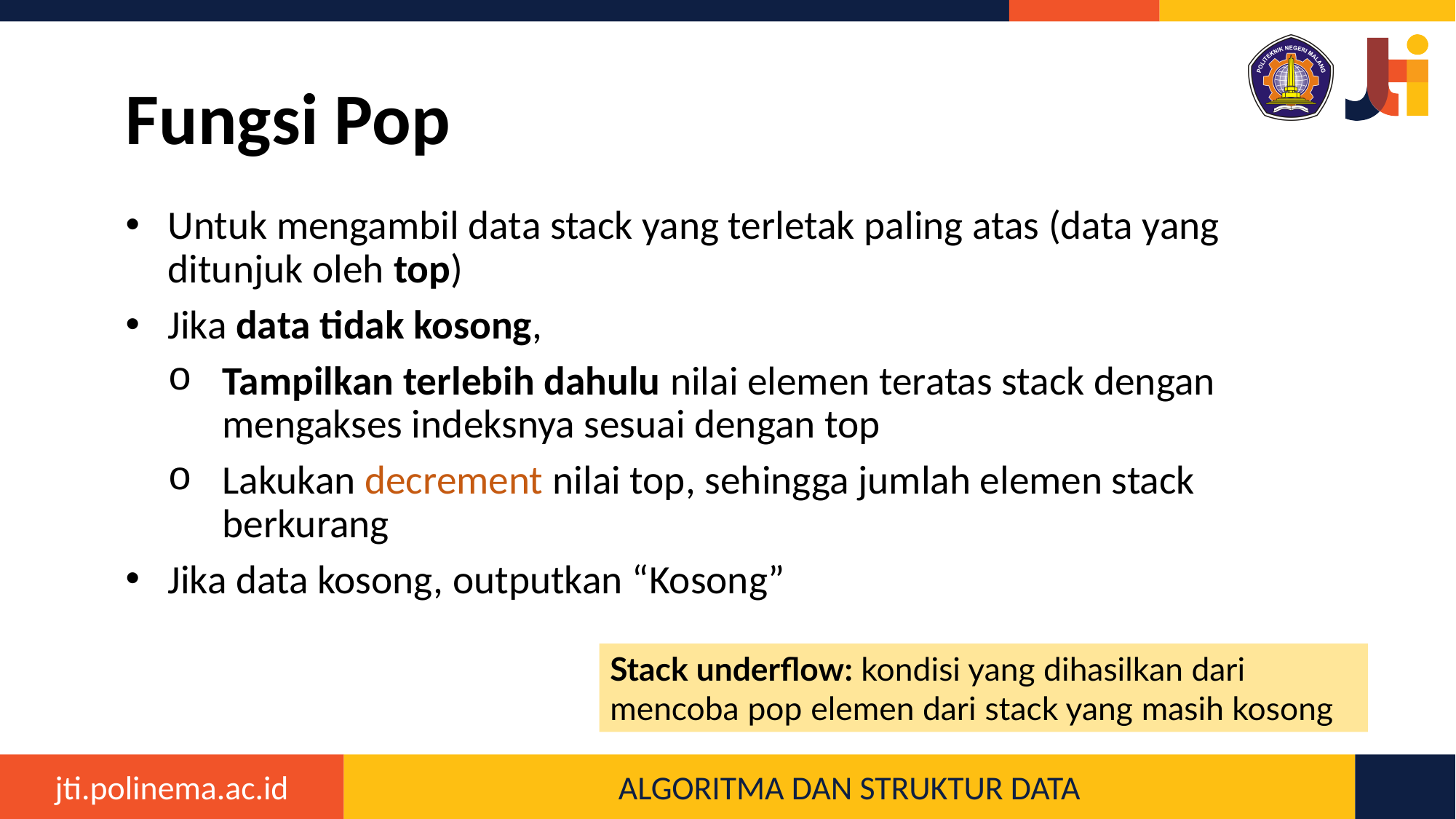

# Fungsi Pop
Untuk mengambil data stack yang terletak paling atas (data yang ditunjuk oleh top)
Jika data tidak kosong,
Tampilkan terlebih dahulu nilai elemen teratas stack dengan mengakses indeksnya sesuai dengan top
Lakukan decrement nilai top, sehingga jumlah elemen stack berkurang
Jika data kosong, outputkan “Kosong”
Stack underflow: kondisi yang dihasilkan dari mencoba pop elemen dari stack yang masih kosong